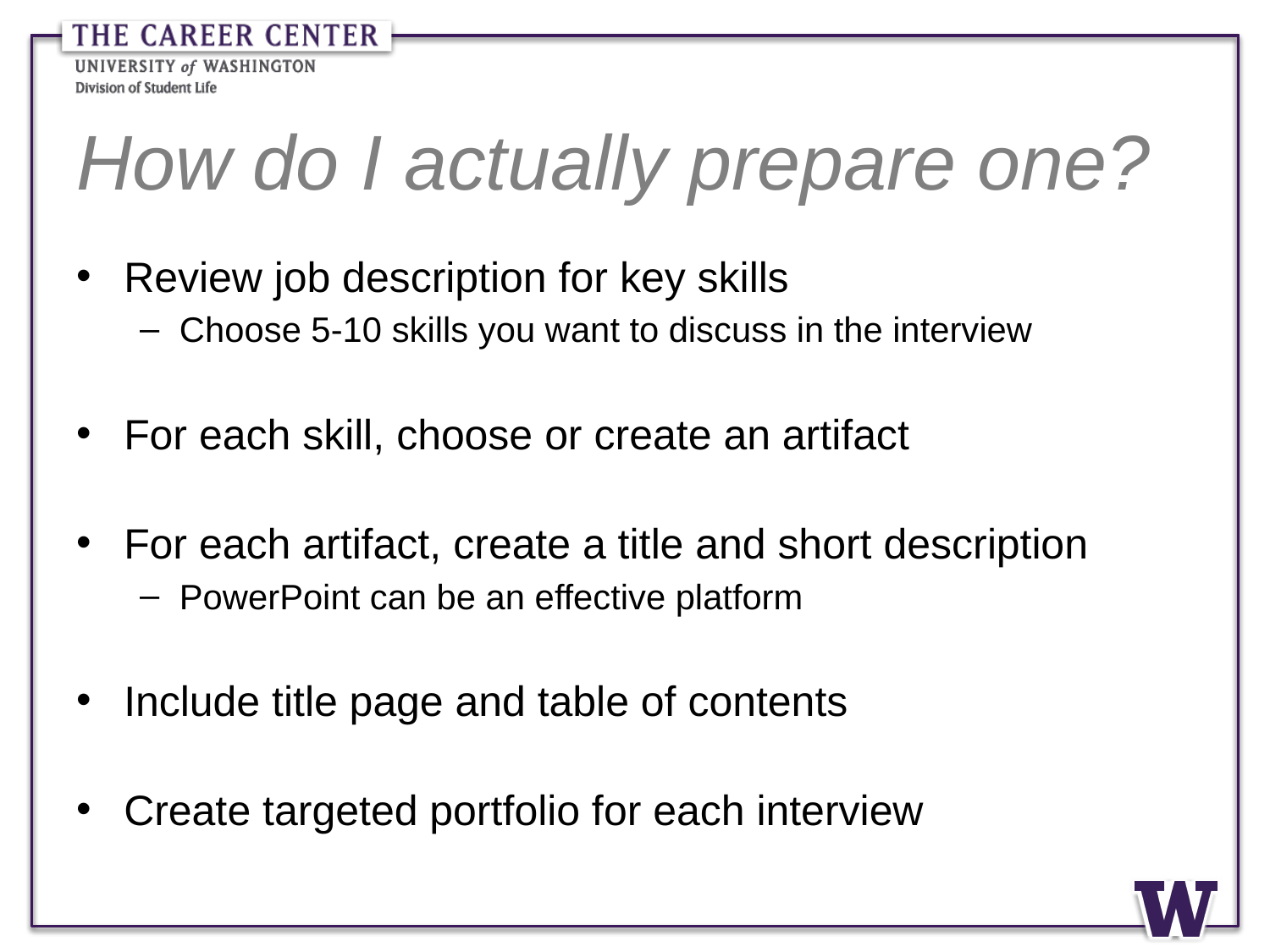

# How do I actually prepare one?
Review job description for key skills
Choose 5-10 skills you want to discuss in the interview

For each skill, choose or create an artifact

For each artifact, create a title and short description
PowerPoint can be an effective platform

Include title page and table of contents

Create targeted portfolio for each interview